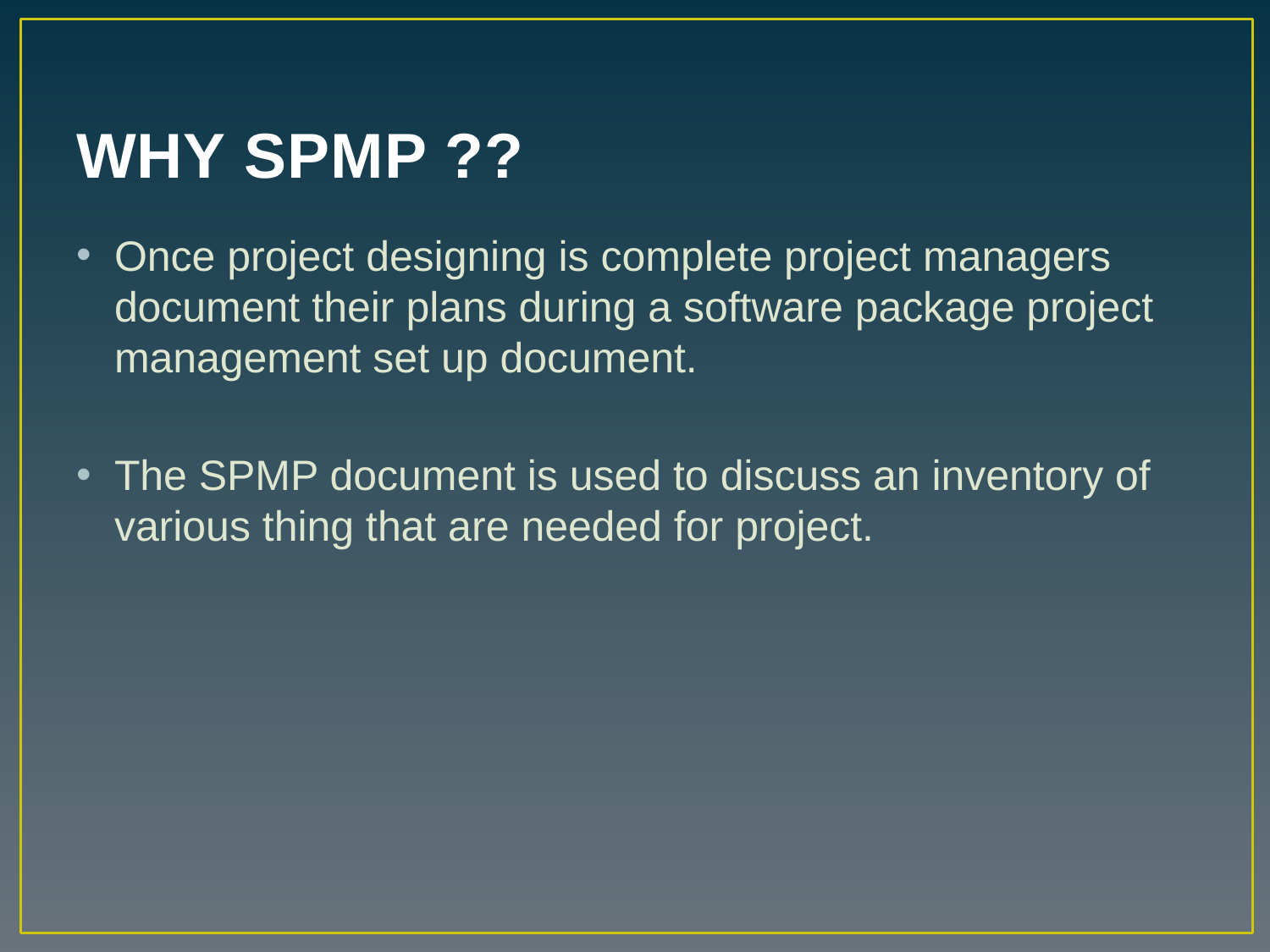

# WHY SPMP ??
Once project designing is complete project managers document their plans during a software package project management set up document.

The SPMP document is used to discuss an inventory of various thing that are needed for project.